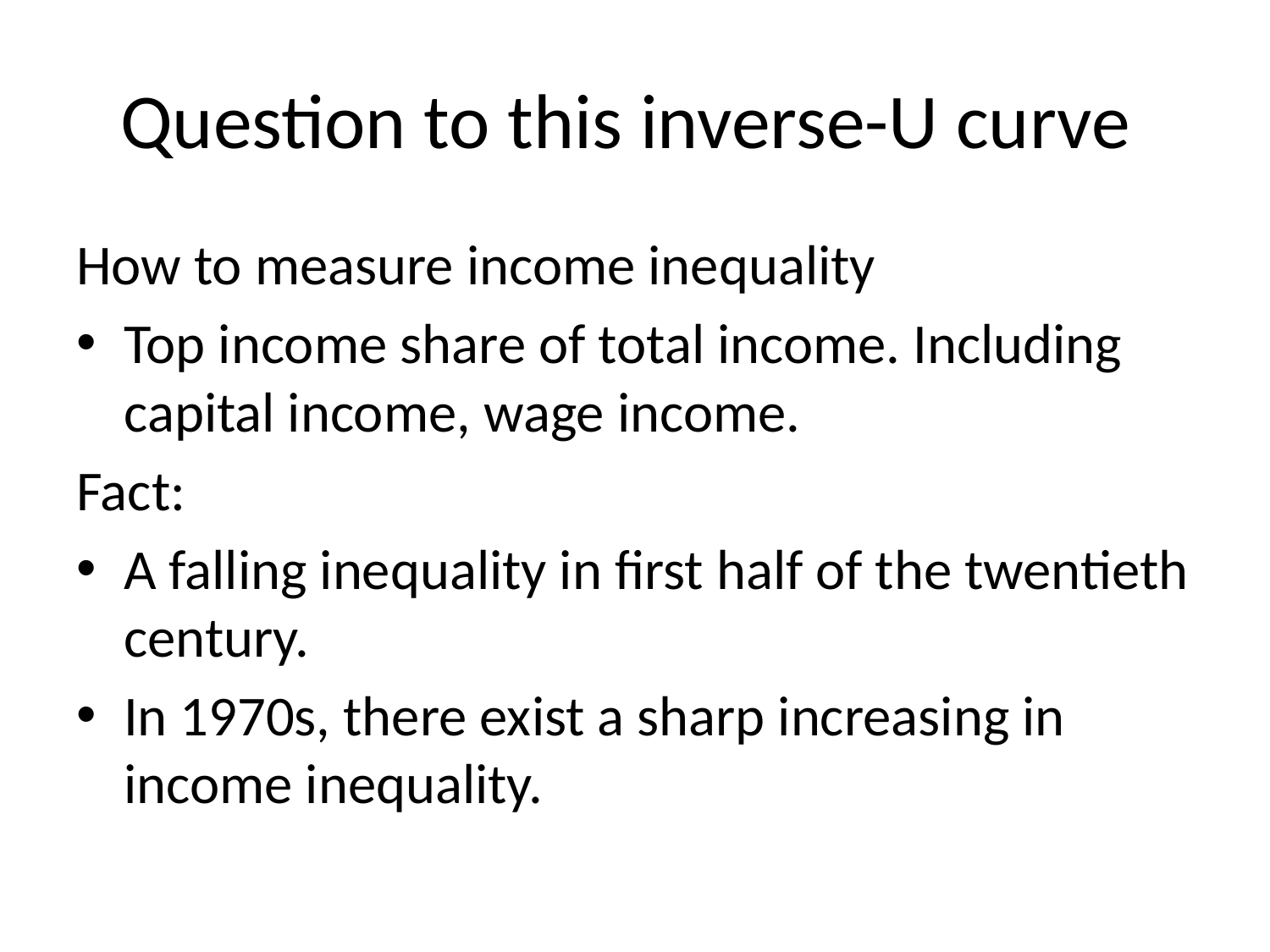

# Question to this inverse-U curve
How to measure income inequality
Top income share of total income. Including capital income, wage income.
Fact:
A falling inequality in first half of the twentieth century.
In 1970s, there exist a sharp increasing in income inequality.